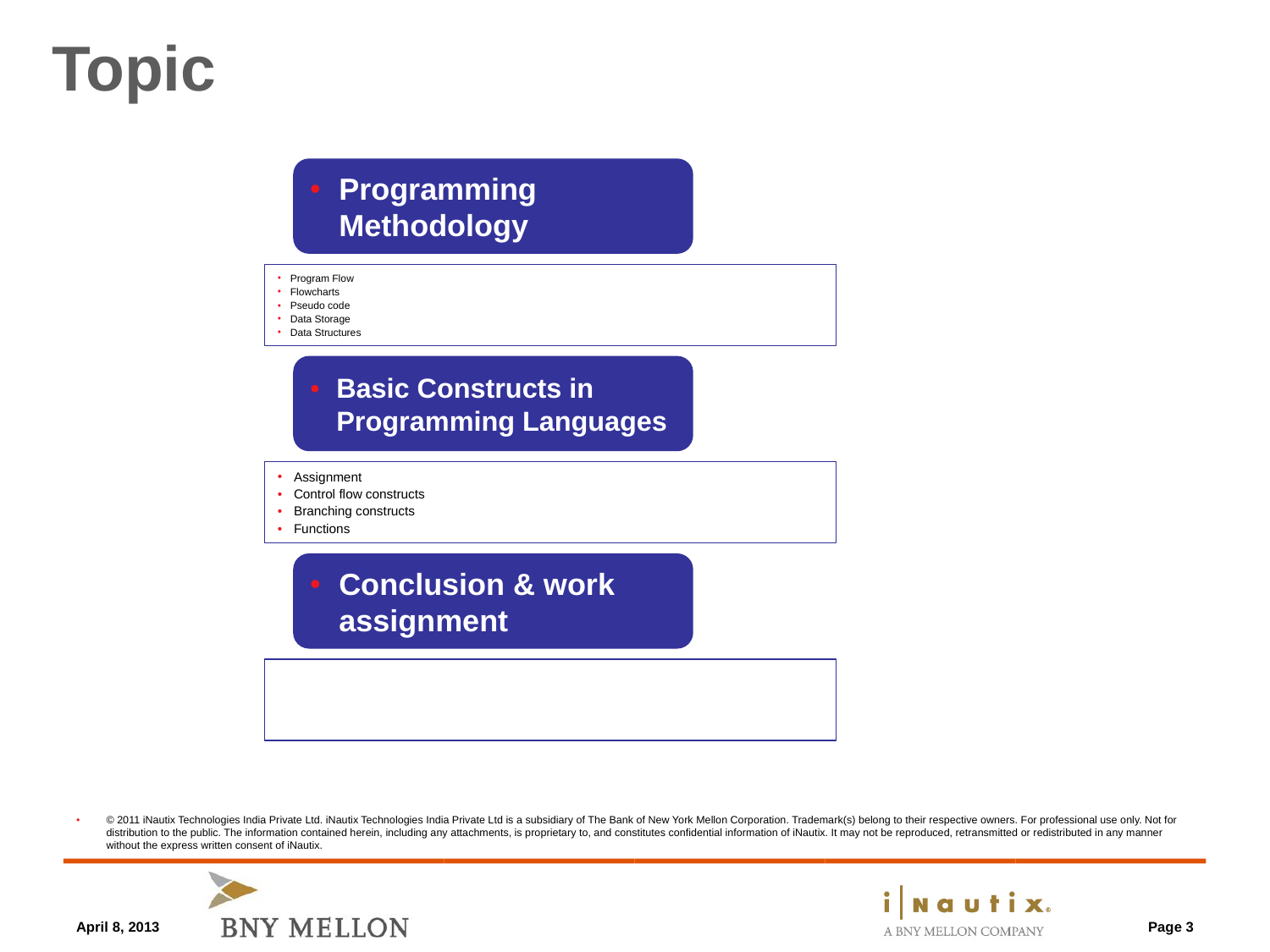

April 8, 2013
Topic
Programming Methodology
Program Flow
Flowcharts
Pseudo code
Data Storage
Data Structures
Basic Constructs in Programming Languages
Assignment
Control flow constructs
Branching constructs
Functions
Conclusion & work assignment

Page 3